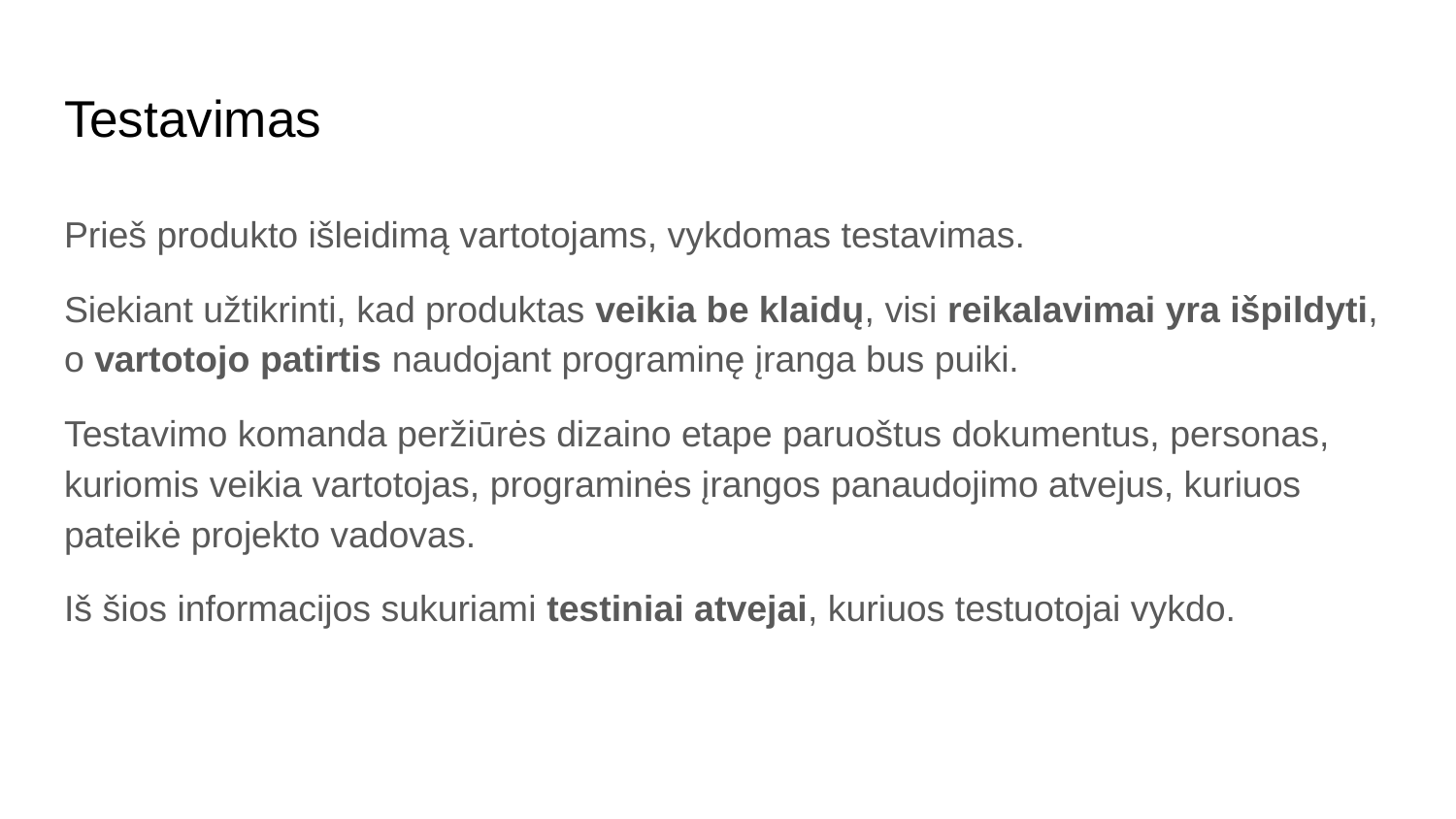

# Testavimas
Prieš produkto išleidimą vartotojams, vykdomas testavimas.
Siekiant užtikrinti, kad produktas veikia be klaidų, visi reikalavimai yra išpildyti, o vartotojo patirtis naudojant programinę įranga bus puiki.
Testavimo komanda peržiūrės dizaino etape paruoštus dokumentus, personas, kuriomis veikia vartotojas, programinės įrangos panaudojimo atvejus, kuriuos pateikė projekto vadovas.
Iš šios informacijos sukuriami testiniai atvejai, kuriuos testuotojai vykdo.